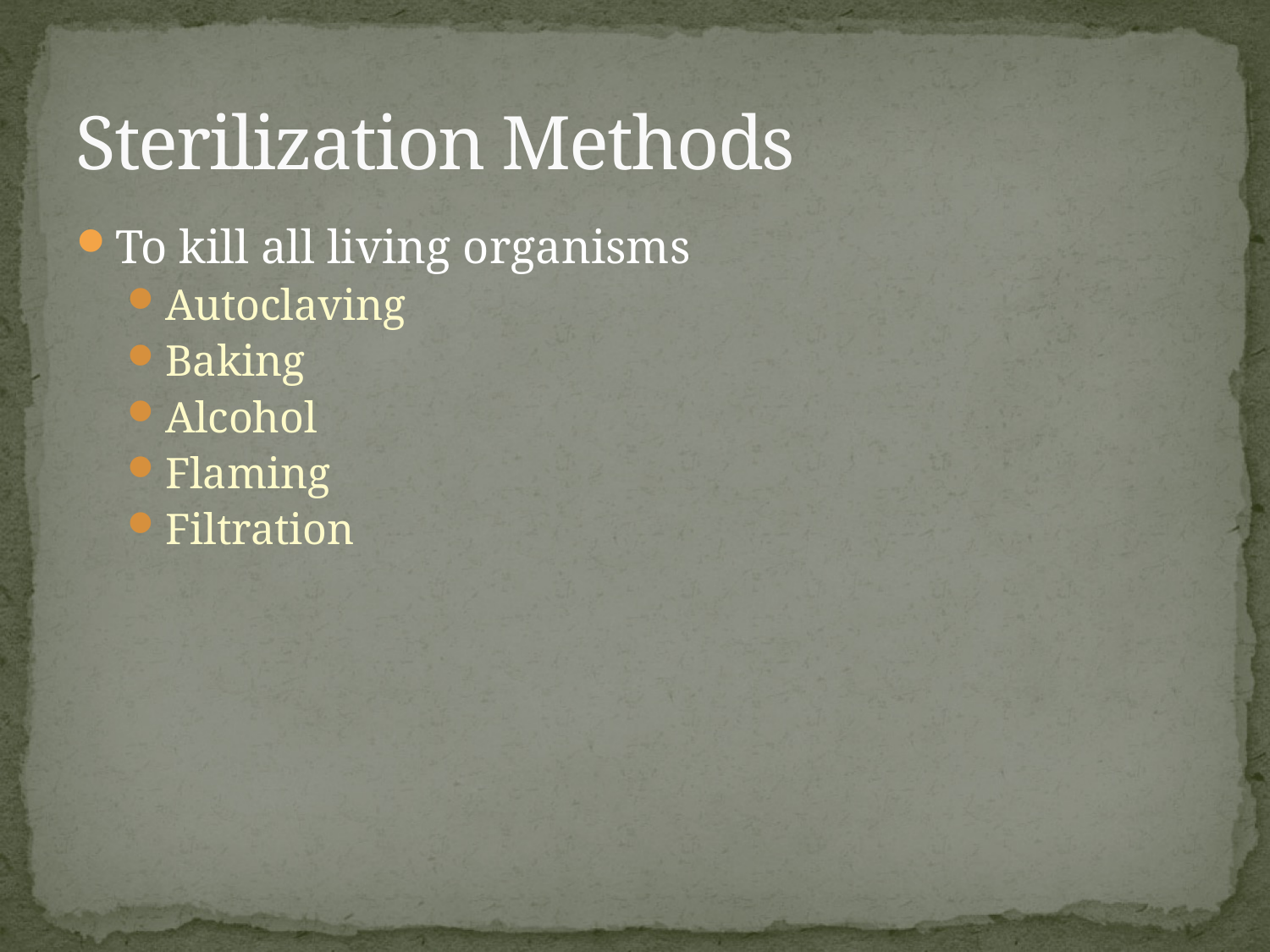

# Sterilization Methods
To kill all living organisms
Autoclaving
Baking
Alcohol
Flaming
Filtration